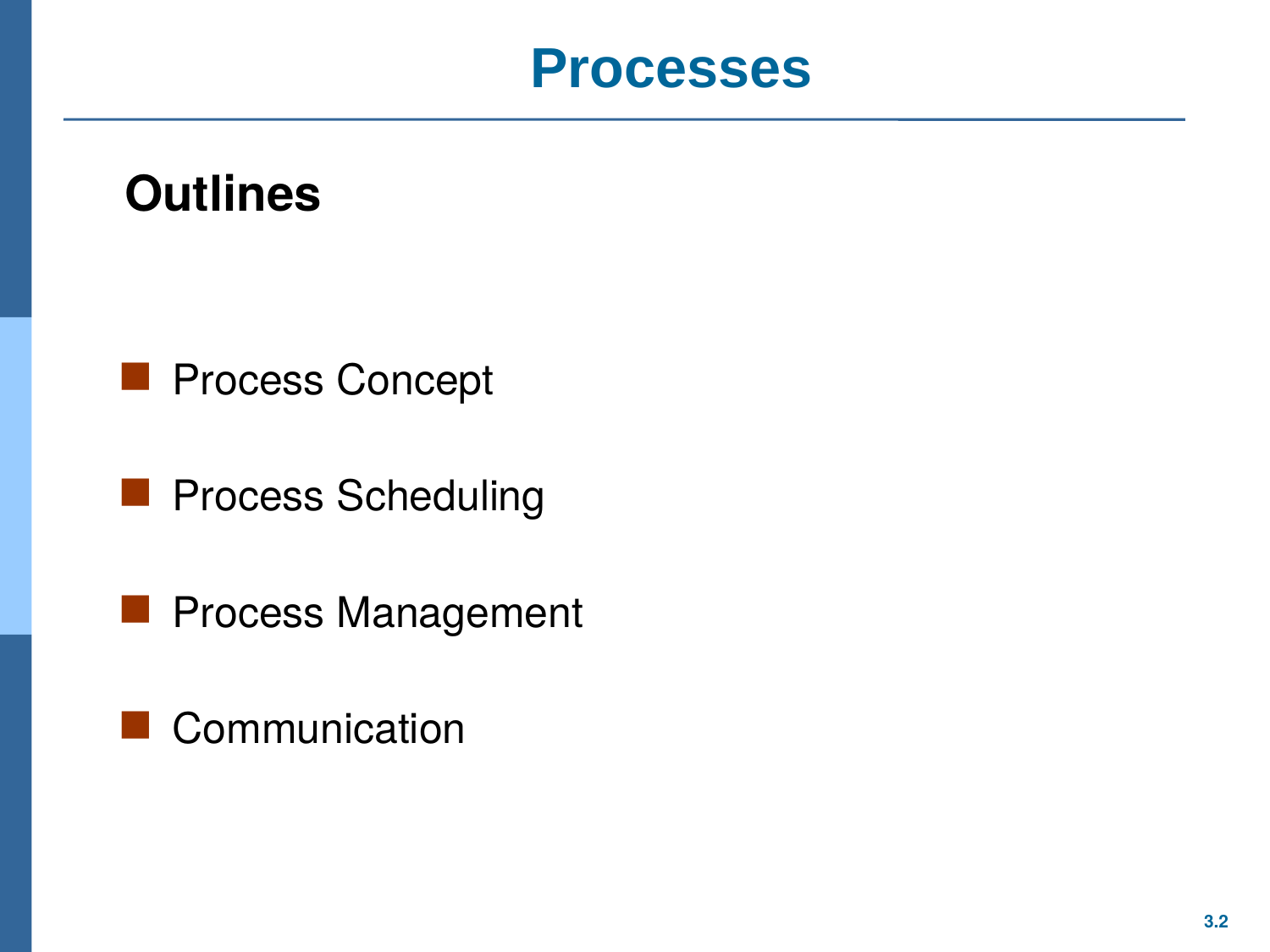

# Processes
Outlines

Process Concept
Process Scheduling
Process Management
Communication